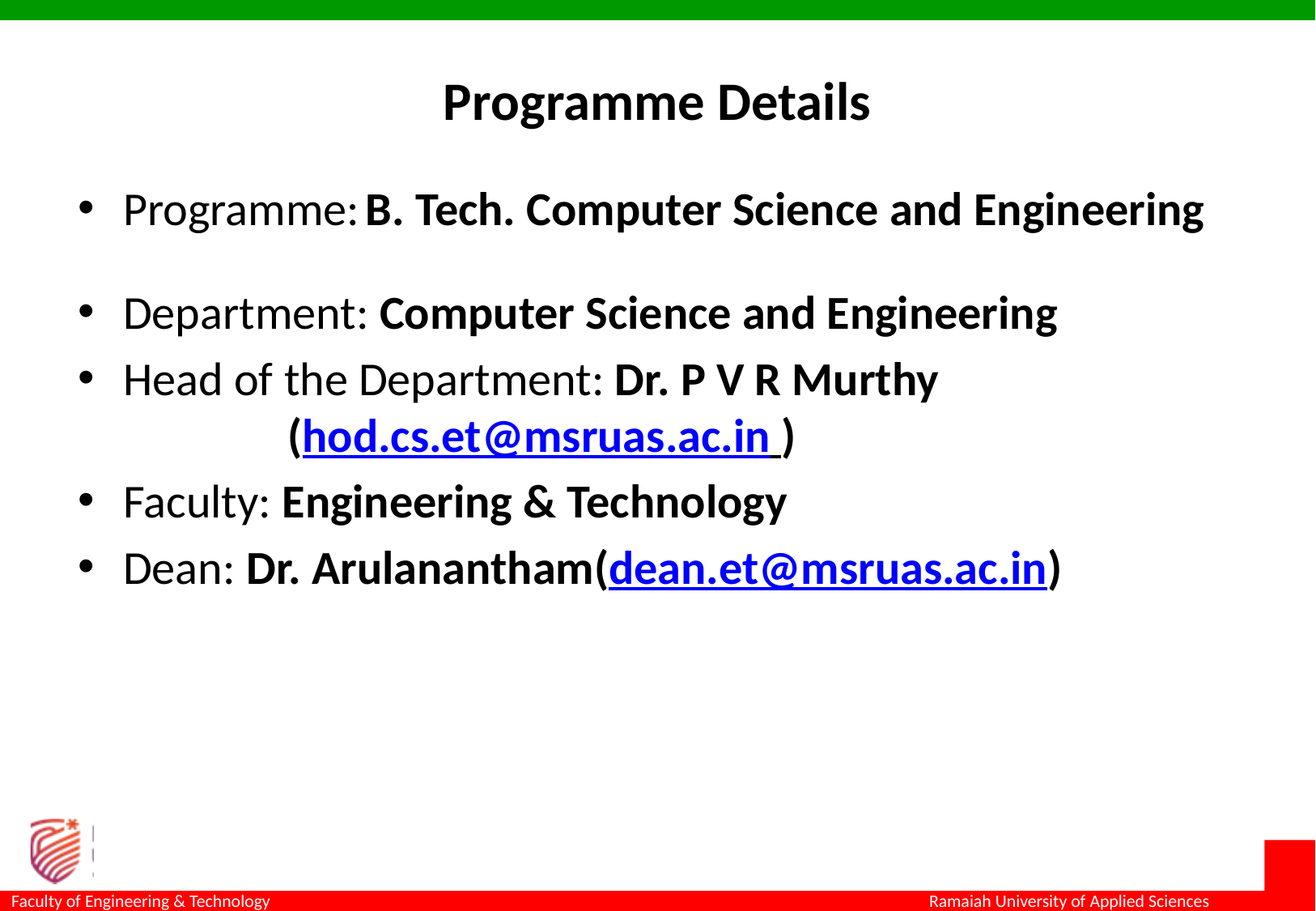

# Programme Details
Programme: B. Tech. Computer Science and Engineering

Department: Computer Science and Engineering
Head of the Department: Dr. P V R Murthy				    (hod.cs.et@msruas.ac.in )
Faculty: Engineering & Technology
Dean: Dr. Arulanantham(dean.et@msruas.ac.in)